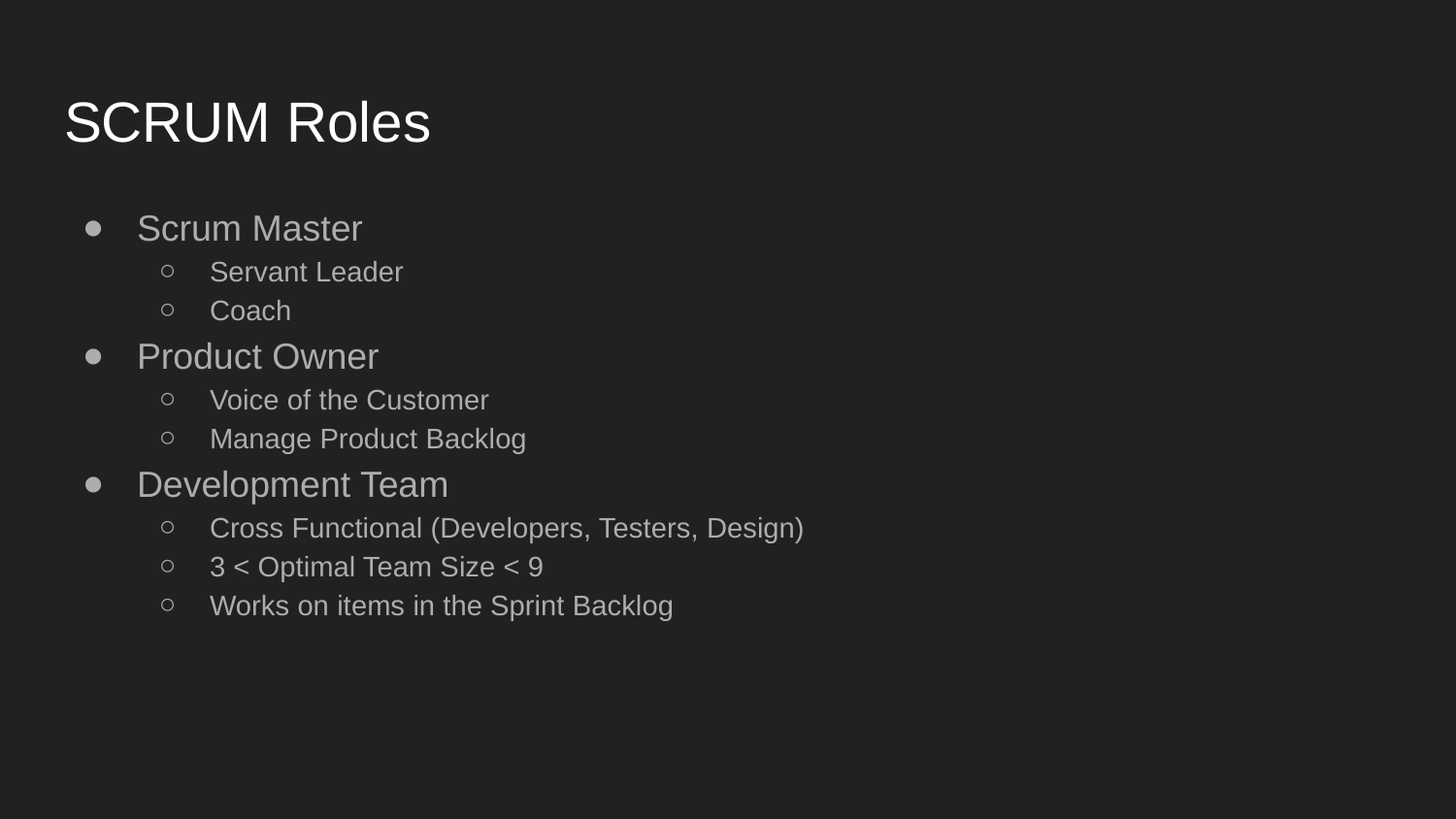

# SCRUM Roles
Scrum Master
Servant Leader
Coach
Product Owner
Voice of the Customer
Manage Product Backlog
Development Team
Cross Functional (Developers, Testers, Design)
3 < Optimal Team Size < 9
Works on items in the Sprint Backlog